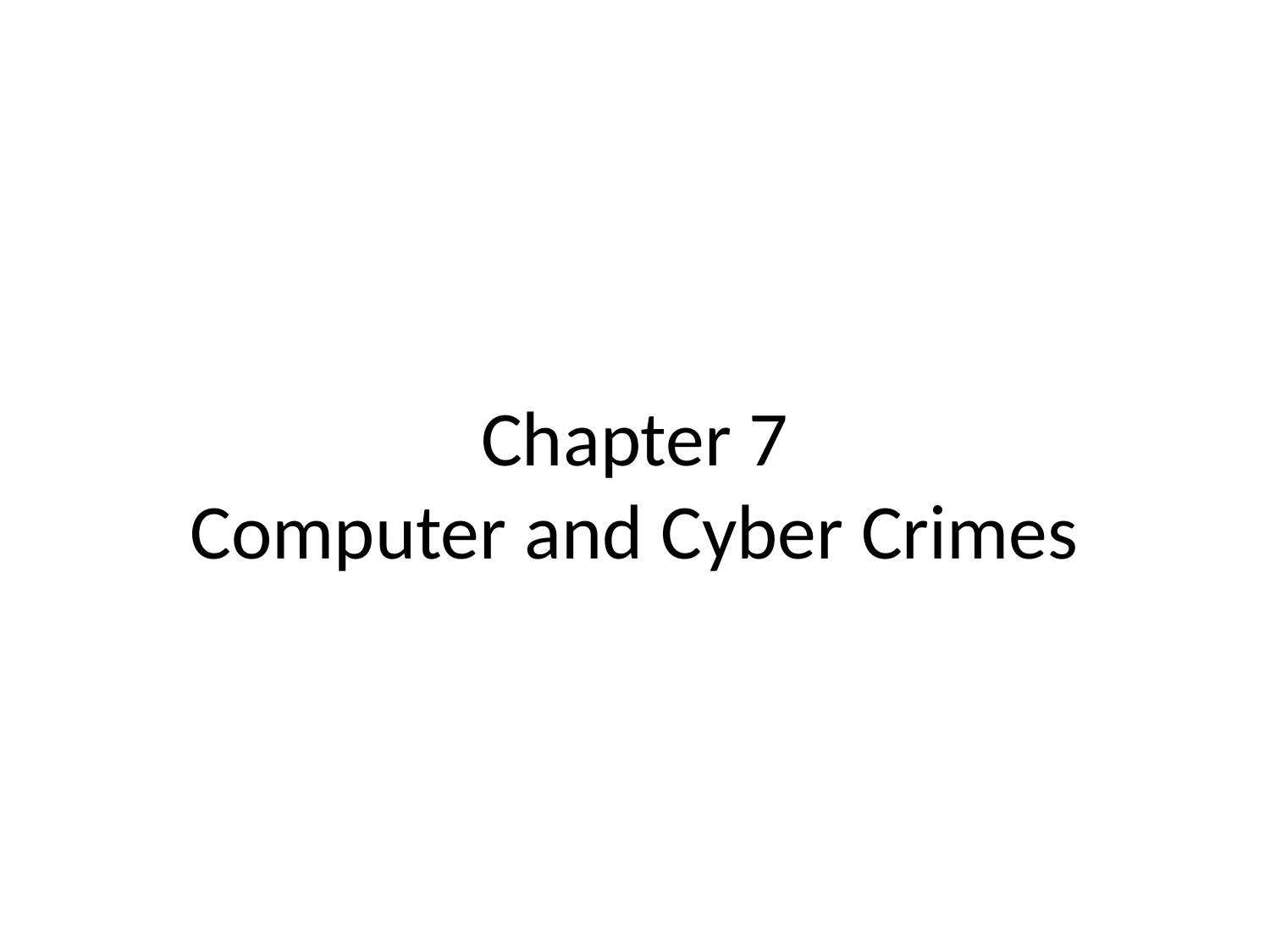

# Chapter 7 Computer and Cyber Crimes